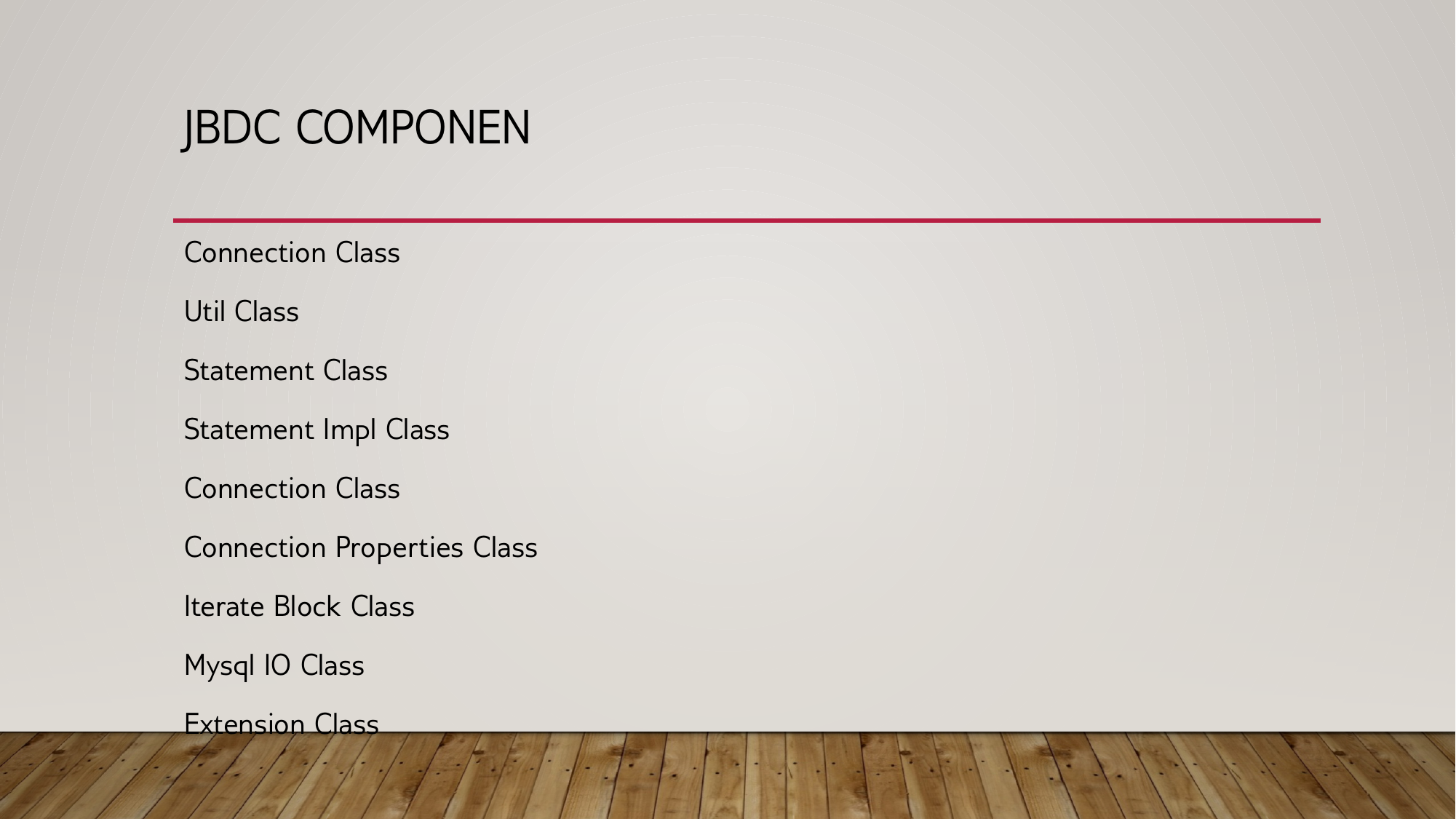

# JBDC Componen
Connection Class
Util Class
Statement Class
Statement Impl Class
Connection Class
Connection Properties Class
Iterate Block Class
Mysql IO Class
Extension Class